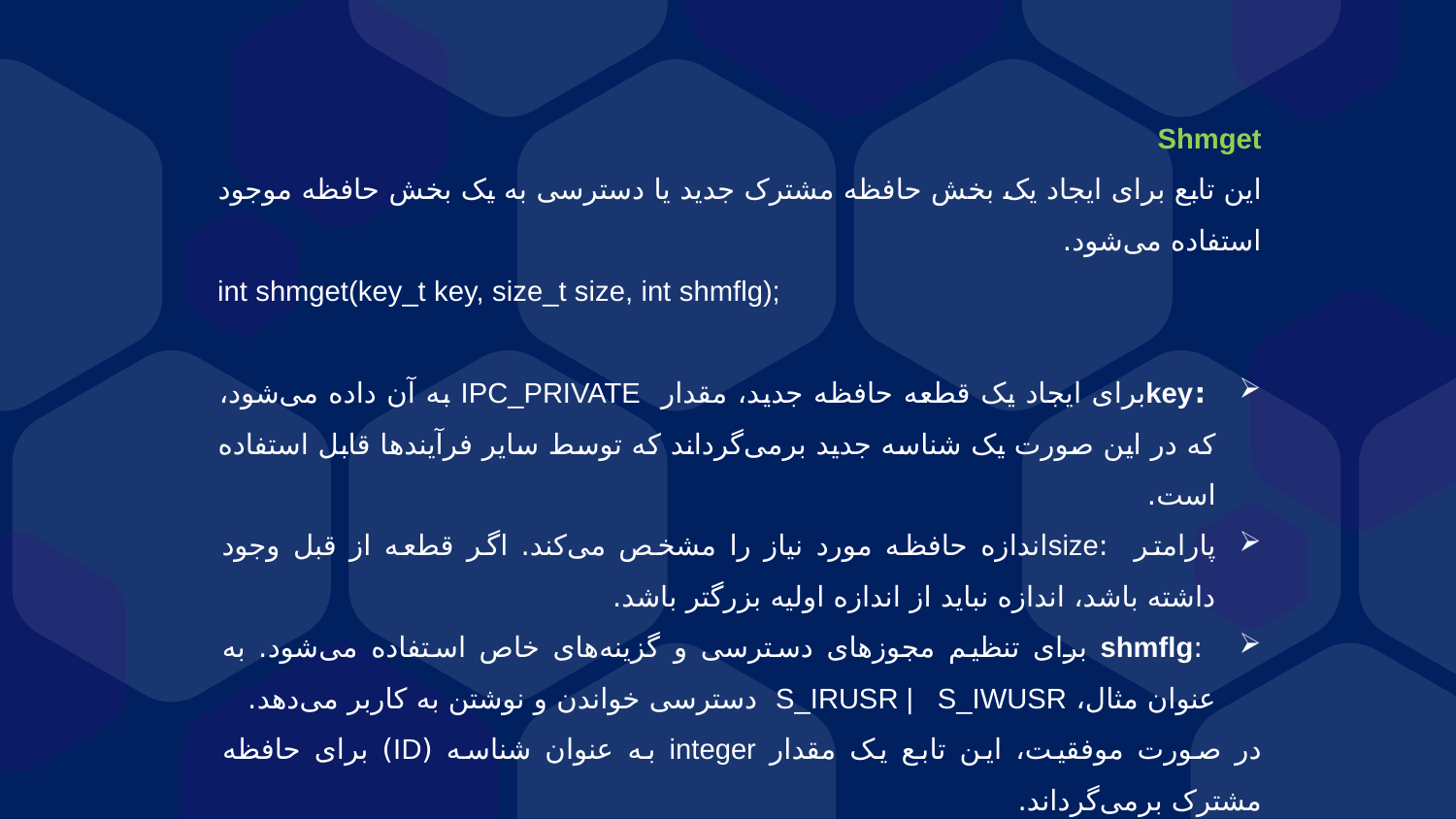

Shmget
این تابع برای ایجاد یک بخش حافظه مشترک جدید یا دسترسی به یک بخش حافظه موجود استفاده می‌شود.
int shmget(key_t key, size_t size, int shmflg);

 :keyبرای ایجاد یک قطعه حافظه جدید، مقدار  IPC_PRIVATE به آن داده می‌شود، که در این صورت یک شناسه جدید برمی‌گرداند که توسط سایر فرآیندها قابل استفاده است.
پارامتر  :sizeاندازه حافظه مورد نیاز را مشخص می‌کند. اگر قطعه از قبل وجود داشته باشد، اندازه نباید از اندازه اولیه بزرگتر باشد.
 :shmflg برای تنظیم مجوزهای دسترسی و گزینه‌های خاص استفاده می‌شود. به عنوان مثال، S_IRUSR |   S_IWUSR  دسترسی خواندن و نوشتن به کاربر می‌دهد.
در صورت موفقیت، این تابع یک مقدار integer به عنوان شناسه (ID) برای حافظه مشترک برمی‌گرداند.